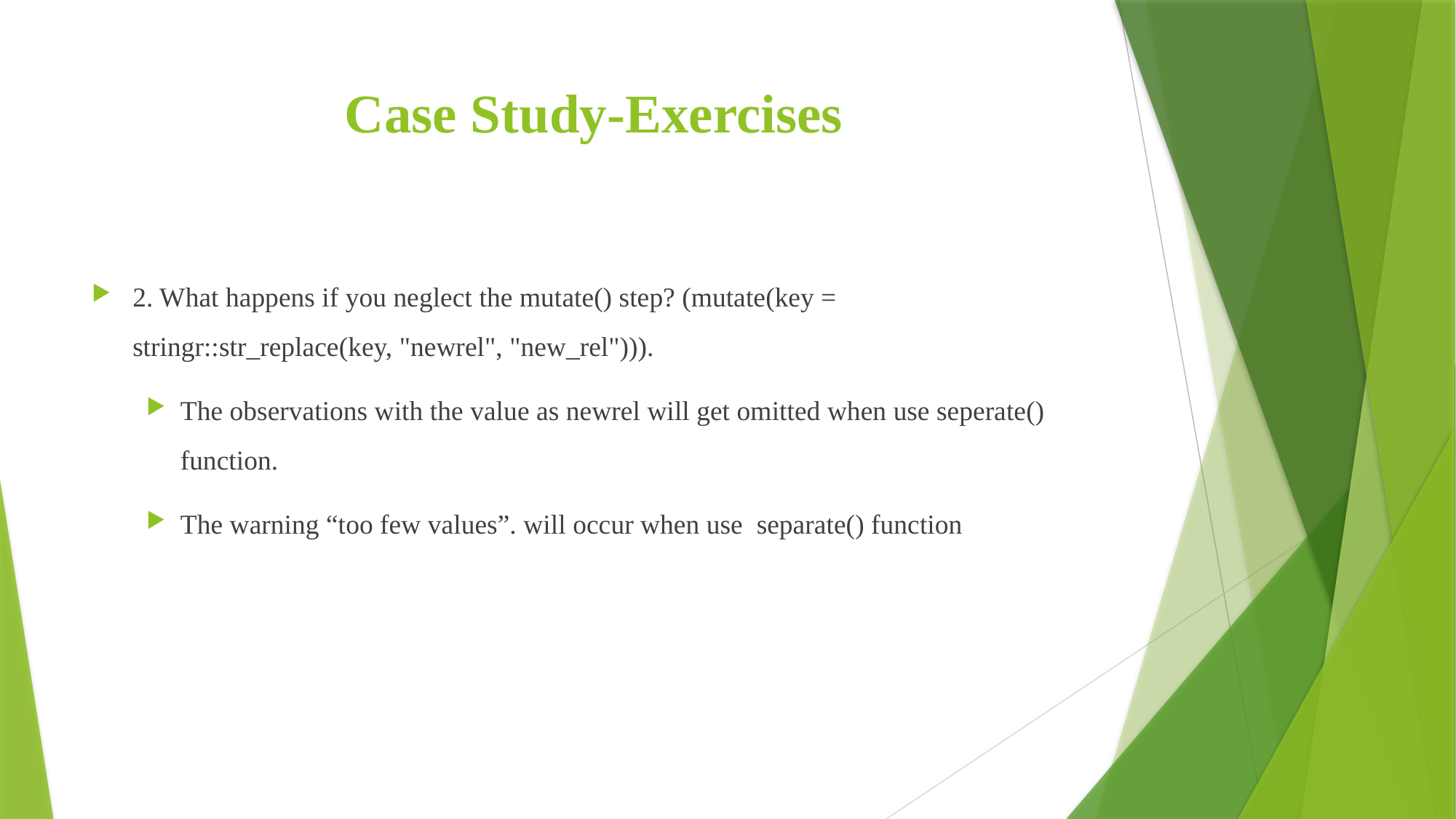

# Case Study-Exercises
2. What happens if you neglect the mutate() step? (mutate(key = stringr::str_replace(key, "newrel", "new_rel"))).
The observations with the value as newrel will get omitted when use seperate() function.
The warning “too few values”. will occur when use  separate() function